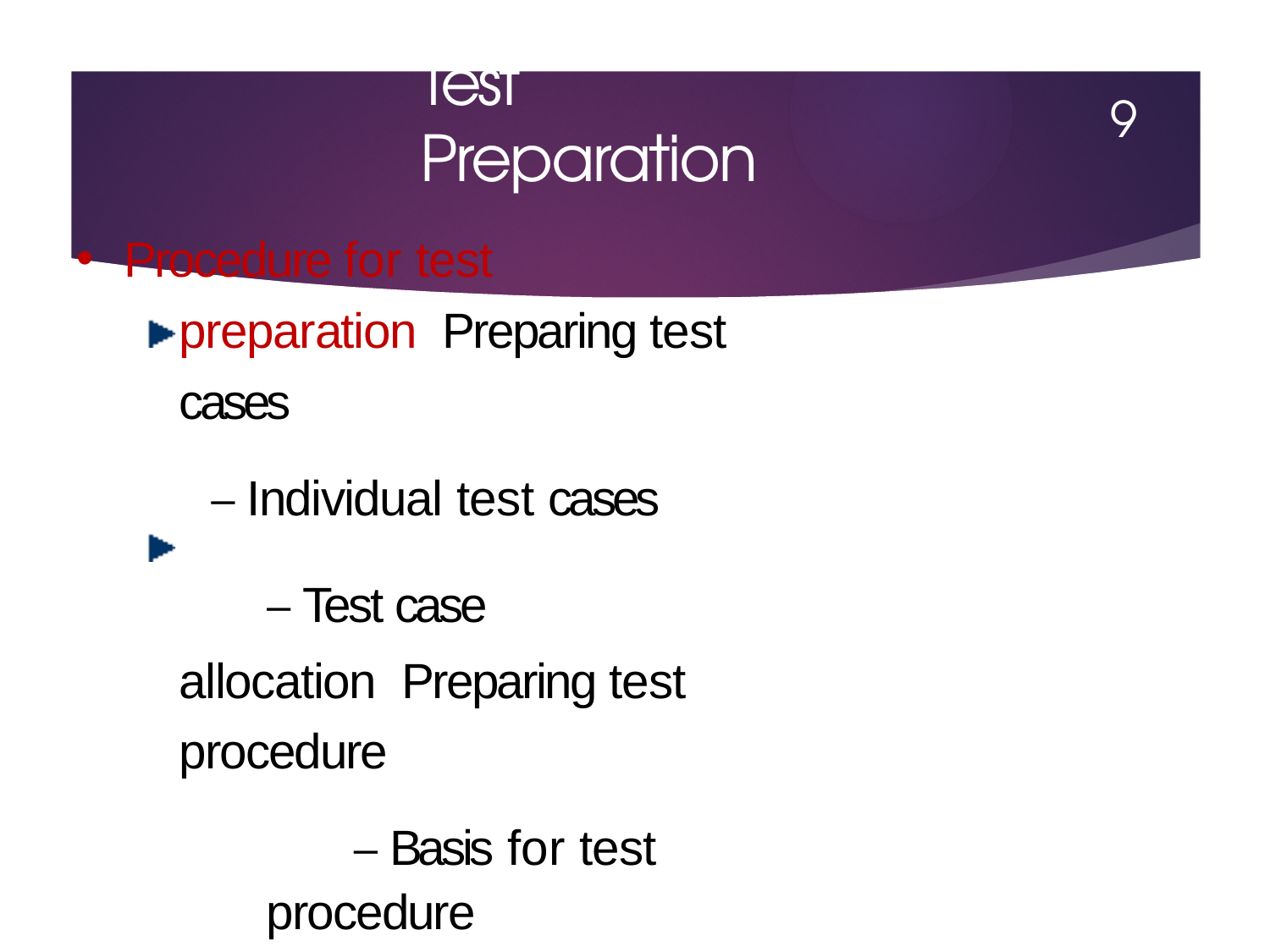

9
# Test Preparation
Procedure for test preparation  Preparing test cases
– Individual test cases
– Test case allocation  Preparing test procedure
– Basis for test procedure
– Order, flow, follow-up
•